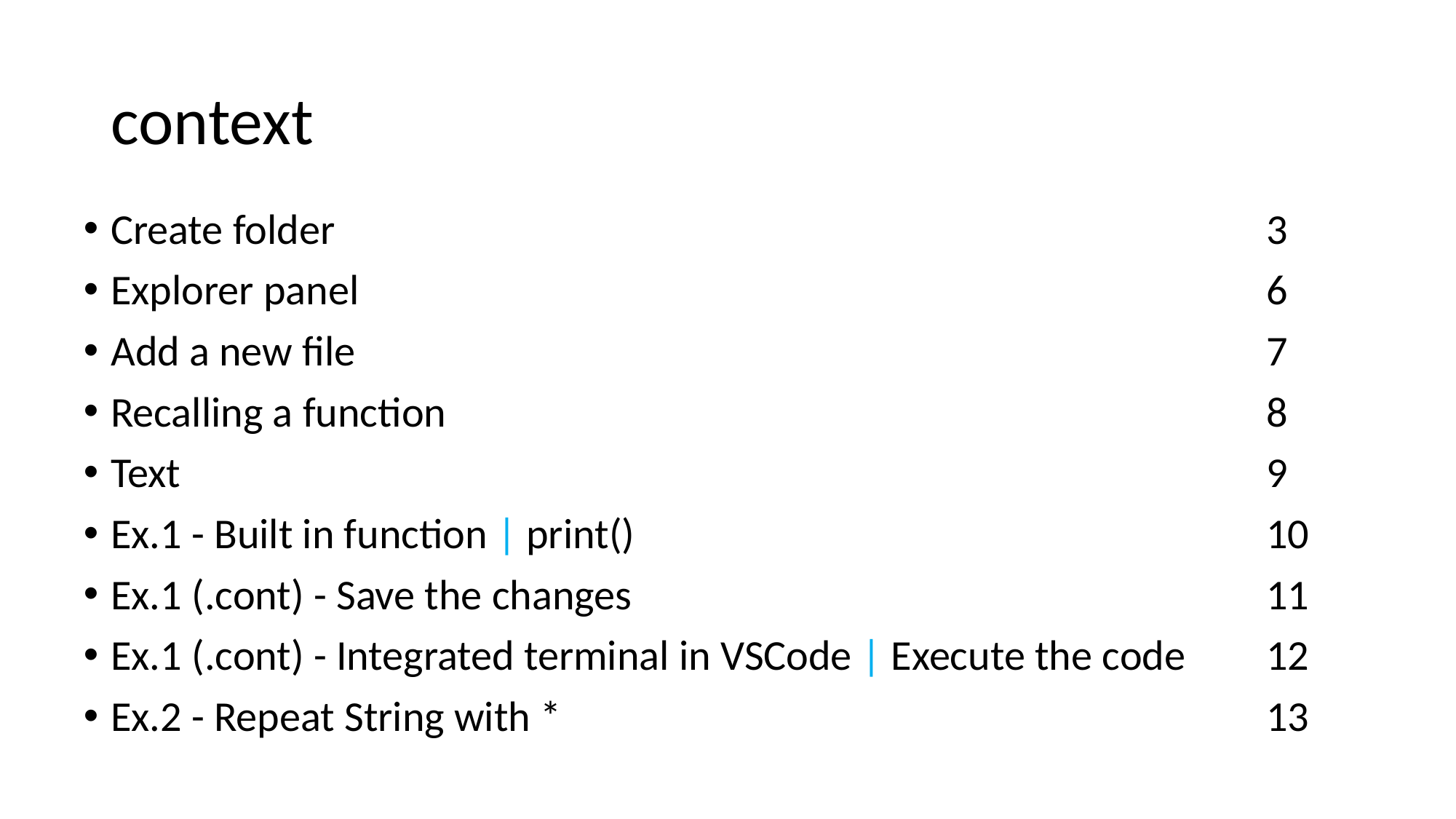

# context
Create folder 	 3
Explorer panel 	 6
Add a new file 	 7
Recalling a function 	 8
Text 	 9
Ex.1 - Built in function | print() 	 10
Ex.1 (.cont) - Save the changes 	 11
Ex.1 (.cont) - Integrated terminal in VSCode | Execute the code 	 12
Ex.2 - Repeat String with * 	 13